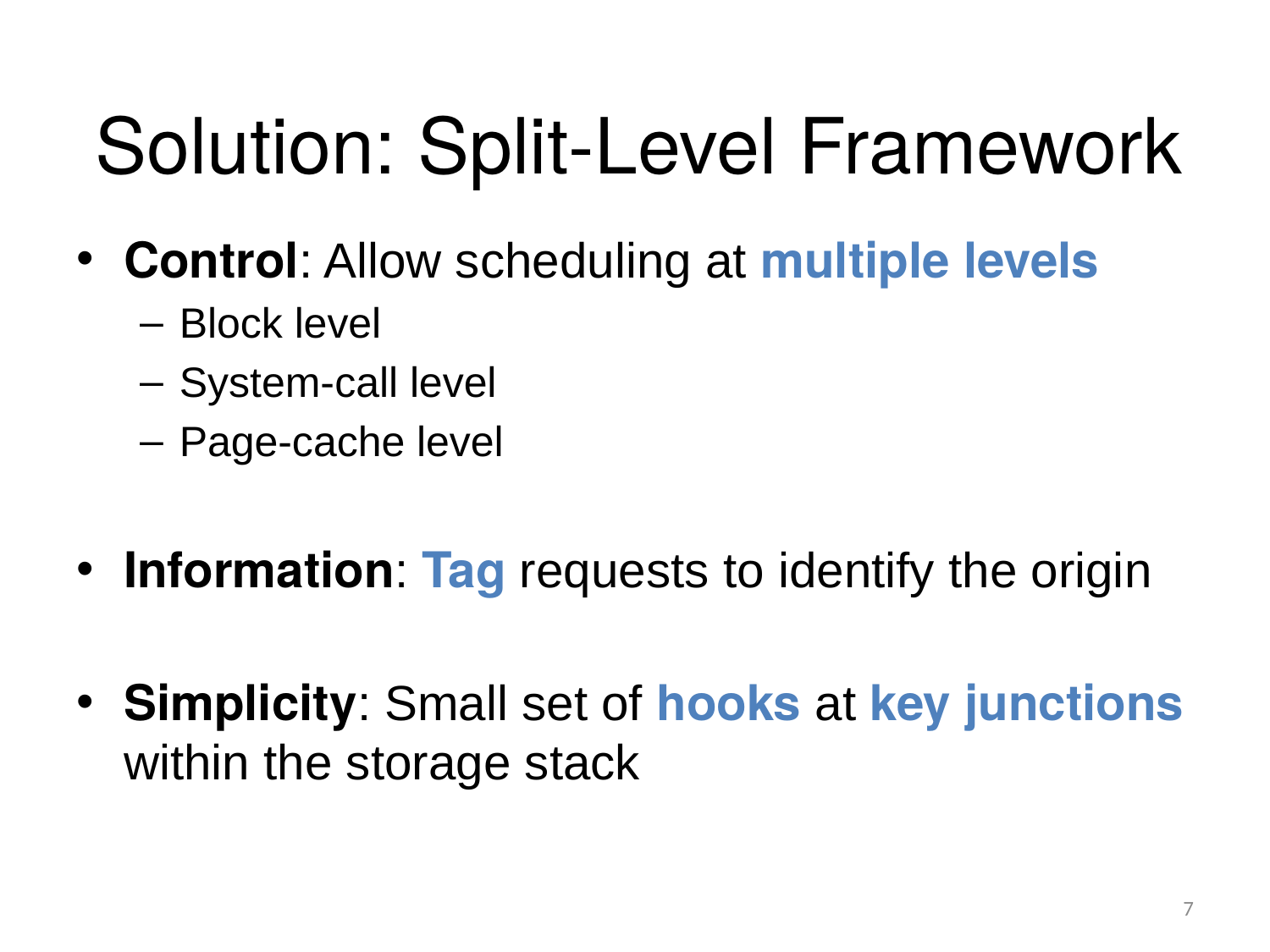

# Solution: Split-Level Framework
Control: Allow scheduling at multiple levels
Block level
System-call level
Page-cache level
Information: Tag requests to identify the origin
Simplicity: Small set of hooks at key junctions within the storage stack
7